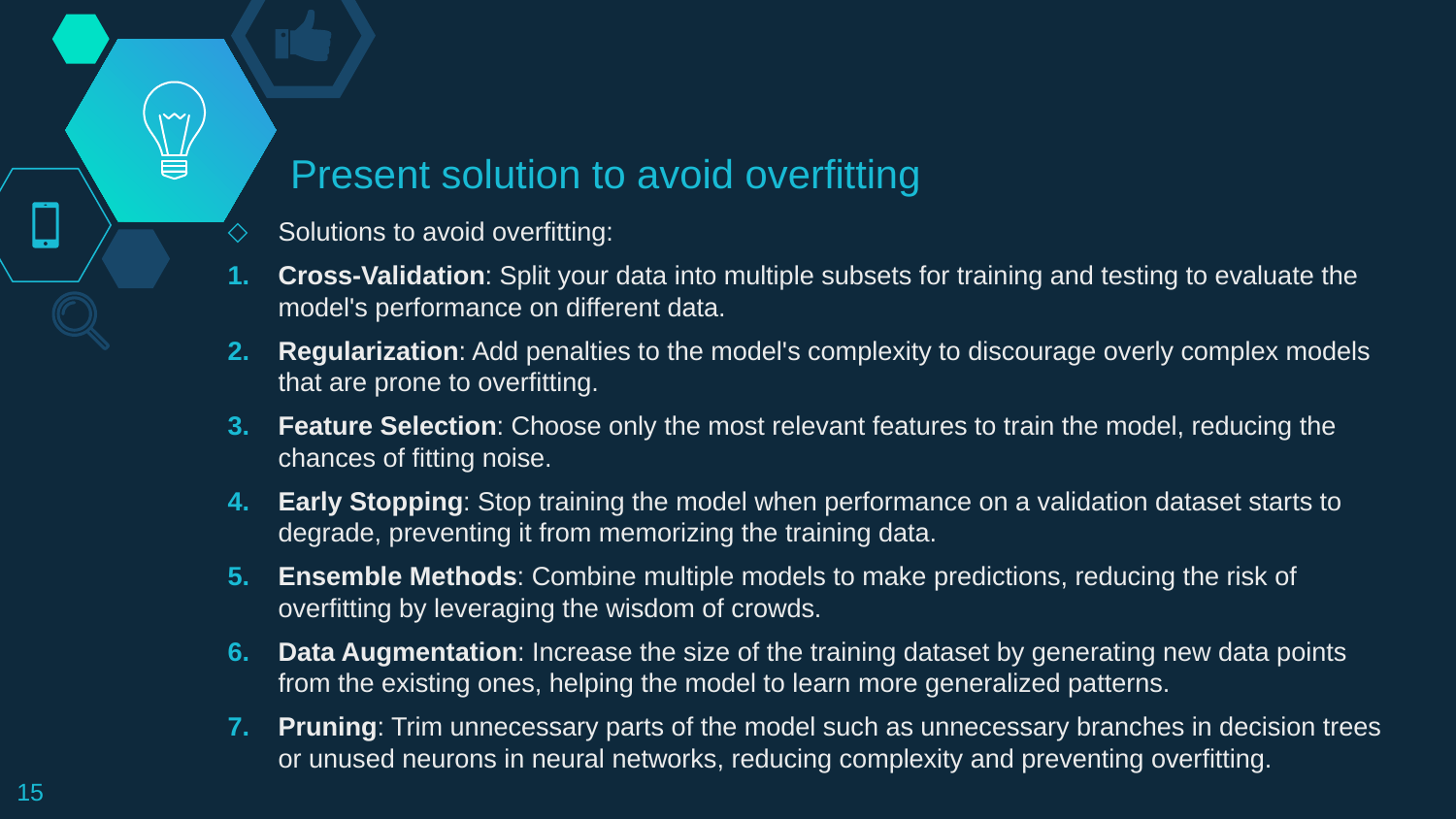

# Present solution to avoid overfitting
Solutions to avoid overfitting:
Cross-Validation: Split your data into multiple subsets for training and testing to evaluate the model's performance on different data.
Regularization: Add penalties to the model's complexity to discourage overly complex models that are prone to overfitting.
Feature Selection: Choose only the most relevant features to train the model, reducing the chances of fitting noise.
Early Stopping: Stop training the model when performance on a validation dataset starts to degrade, preventing it from memorizing the training data.
Ensemble Methods: Combine multiple models to make predictions, reducing the risk of overfitting by leveraging the wisdom of crowds.
Data Augmentation: Increase the size of the training dataset by generating new data points from the existing ones, helping the model to learn more generalized patterns.
Pruning: Trim unnecessary parts of the model such as unnecessary branches in decision trees or unused neurons in neural networks, reducing complexity and preventing overfitting.
15